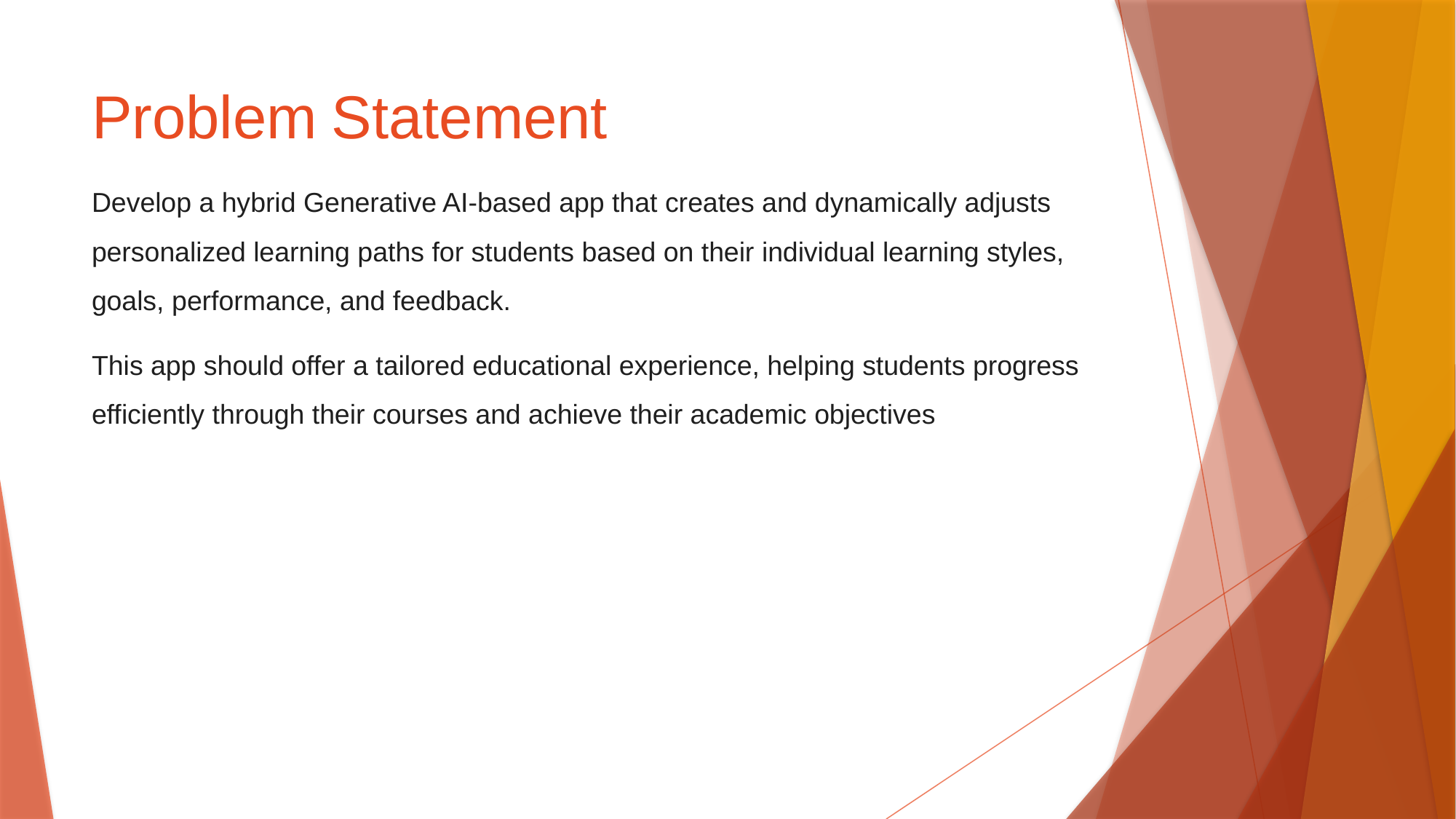

# Problem Statement
Develop a hybrid Generative AI-based app that creates and dynamically adjusts personalized learning paths for students based on their individual learning styles, goals, performance, and feedback.
This app should offer a tailored educational experience, helping students progress efficiently through their courses and achieve their academic objectives